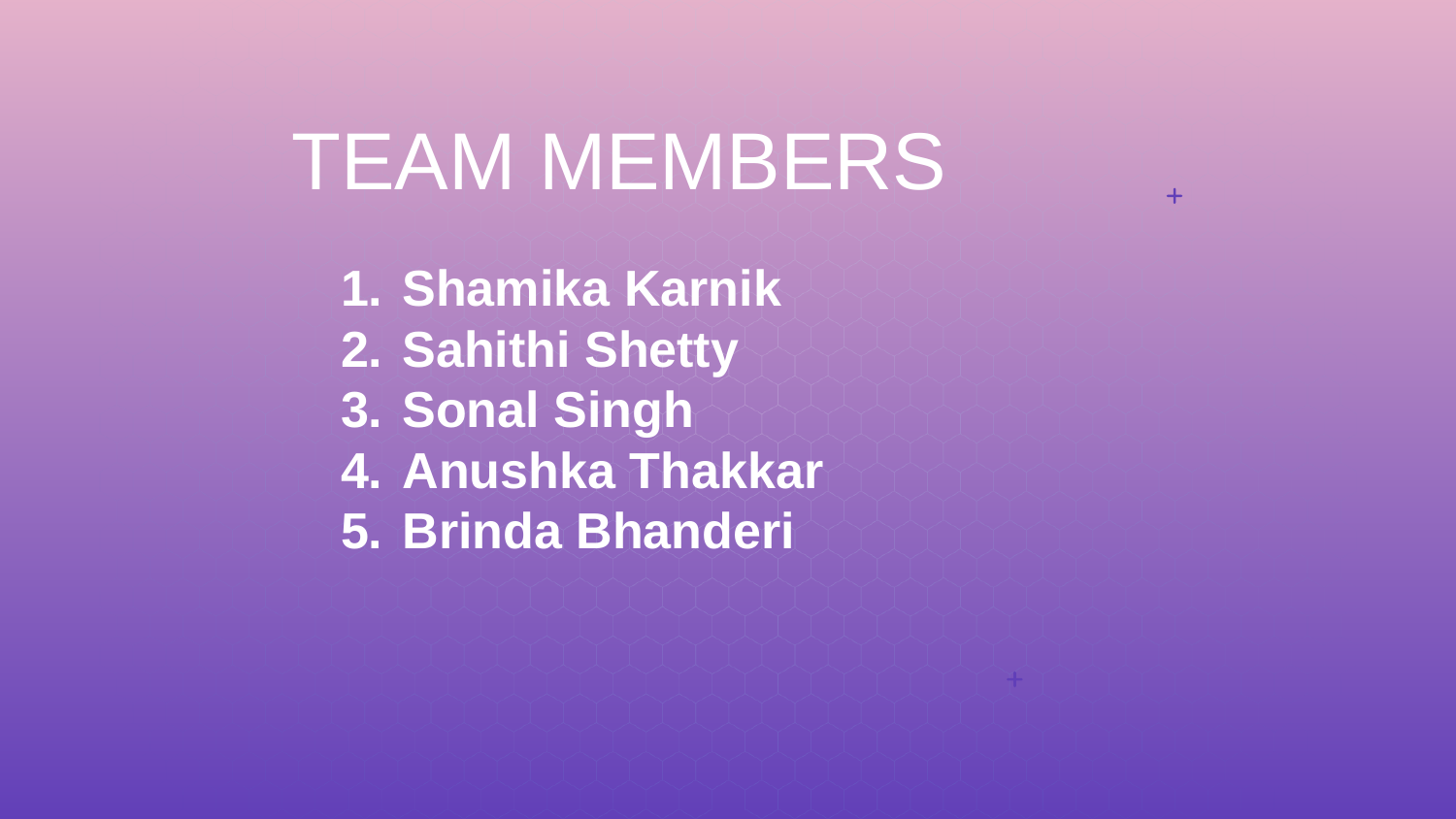

# TEAM MEMBERS

Shamika Karnik
Sahithi Shetty
Sonal Singh
Anushka Thakkar
Brinda Bhanderi